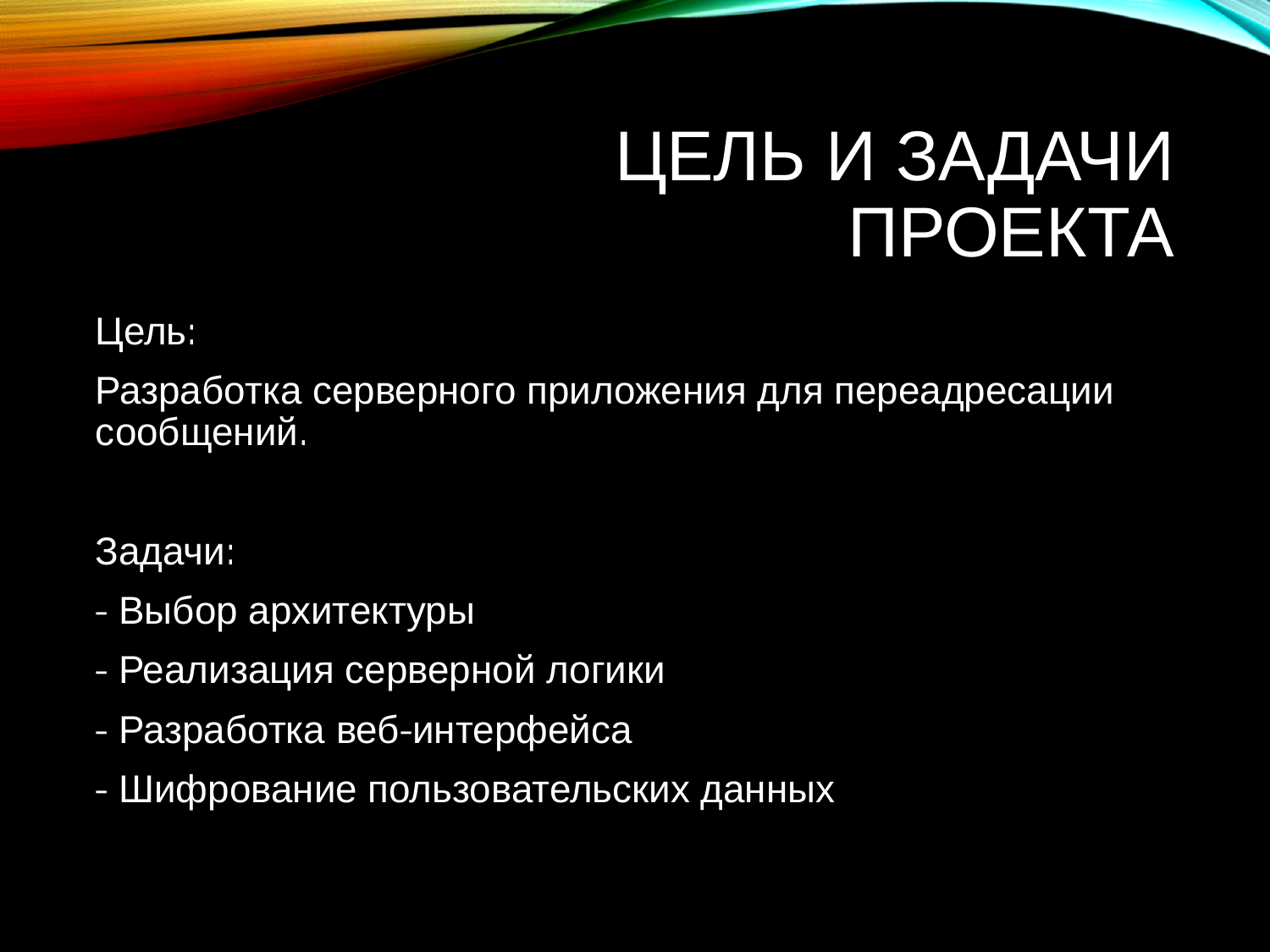

# Цель и задачи проекта
Цель:
Разработка серверного приложения для переадресации сообщений.

Задачи:
- Выбор архитектуры
- Реализация серверной логики
- Разработка веб-интерфейса
- Шифрование пользовательских данных